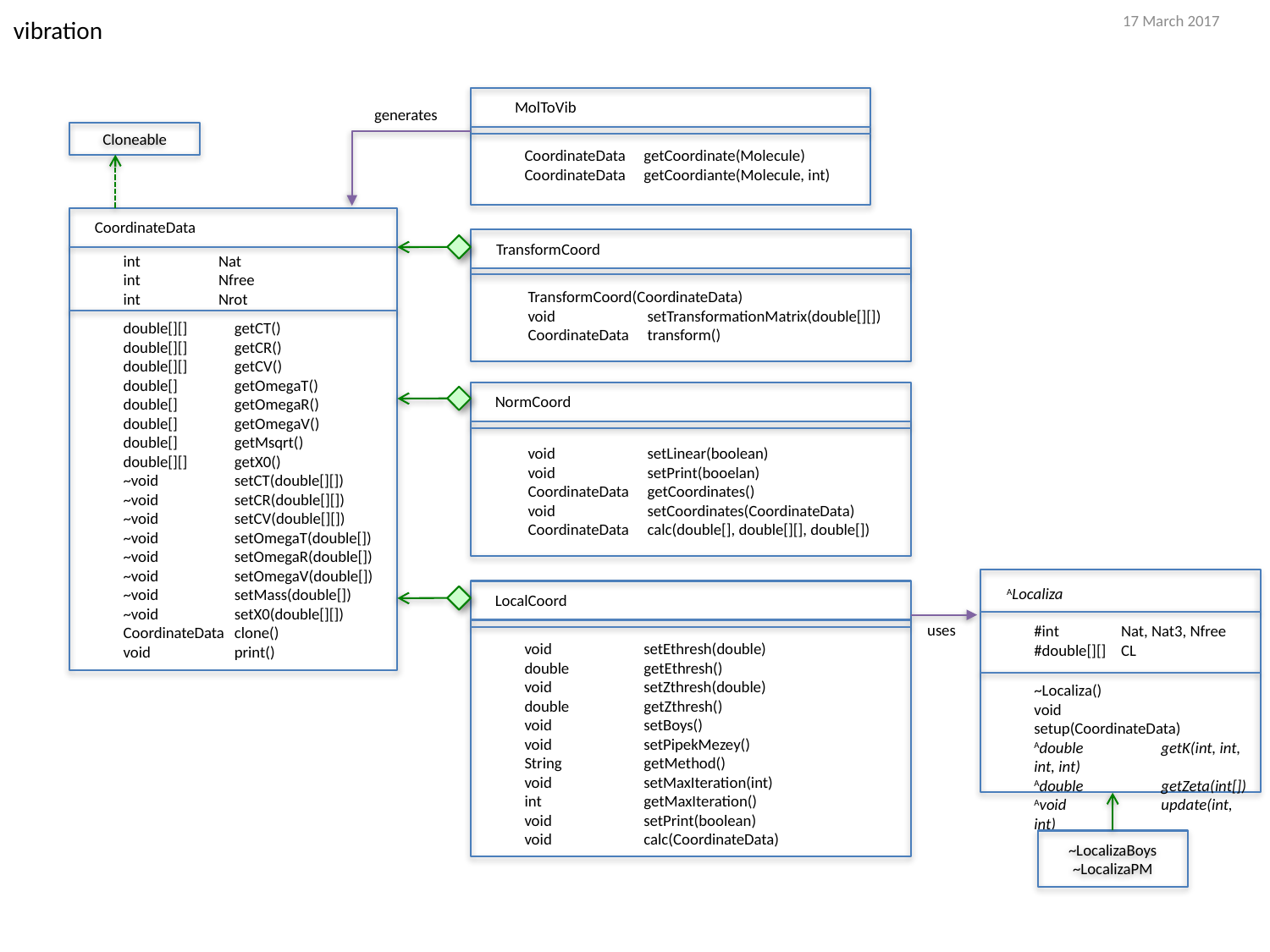

17 March 2017
vibration

MolToVib
generates
Cloneable

CoordinateData	getCoordinate(Molecule)
CoordinateData	getCoordiante(Molecule, int)

CoordinateData

TransformCoord

int	Nat
int	Nfree
int	Nrot
TransformCoord(CoordinateData)
void	setTransformationMatrix(double[][])
CoordinateData	transform()
double[][]	getCT()
double[][]	getCR()
double[][]	getCV()
double[]	getOmegaT()
double[]	getOmegaR()
double[]	getOmegaV()
double[]	getMsqrt()
double[][]	getX0()
~void	setCT(double[][])
~void	setCR(double[][])
~void	setCV(double[][])
~void	setOmegaT(double[])
~void	setOmegaR(double[])
~void	setOmegaV(double[])
~void	setMass(double[])
~void	setX0(double[][])
CoordinateData	clone()
void	print()

NormCoord

void	setLinear(boolean)
void	setPrint(booelan)
CoordinateData	getCoordinates()
void	setCoordinates(CoordinateData)
CoordinateData	calc(double[], double[][], double[])

ALocaliza

LocalCoord

uses
#int	Nat, Nat3, Nfree
#double[][] 	CL
void	setEthresh(double)
double	getEthresh()
void	setZthresh(double)
double	getZthresh()
void	setBoys()
void	setPipekMezey()
String	getMethod()
void	setMaxIteration(int)
int	getMaxIteration()
void	setPrint(boolean)
void	calc(CoordinateData)
~Localiza()
void	setup(CoordinateData)
Adouble	getK(int, int, int, int)
Adouble	getZeta(int[])
Avoid	update(int, int)
~LocalizaBoys
~LocalizaPM